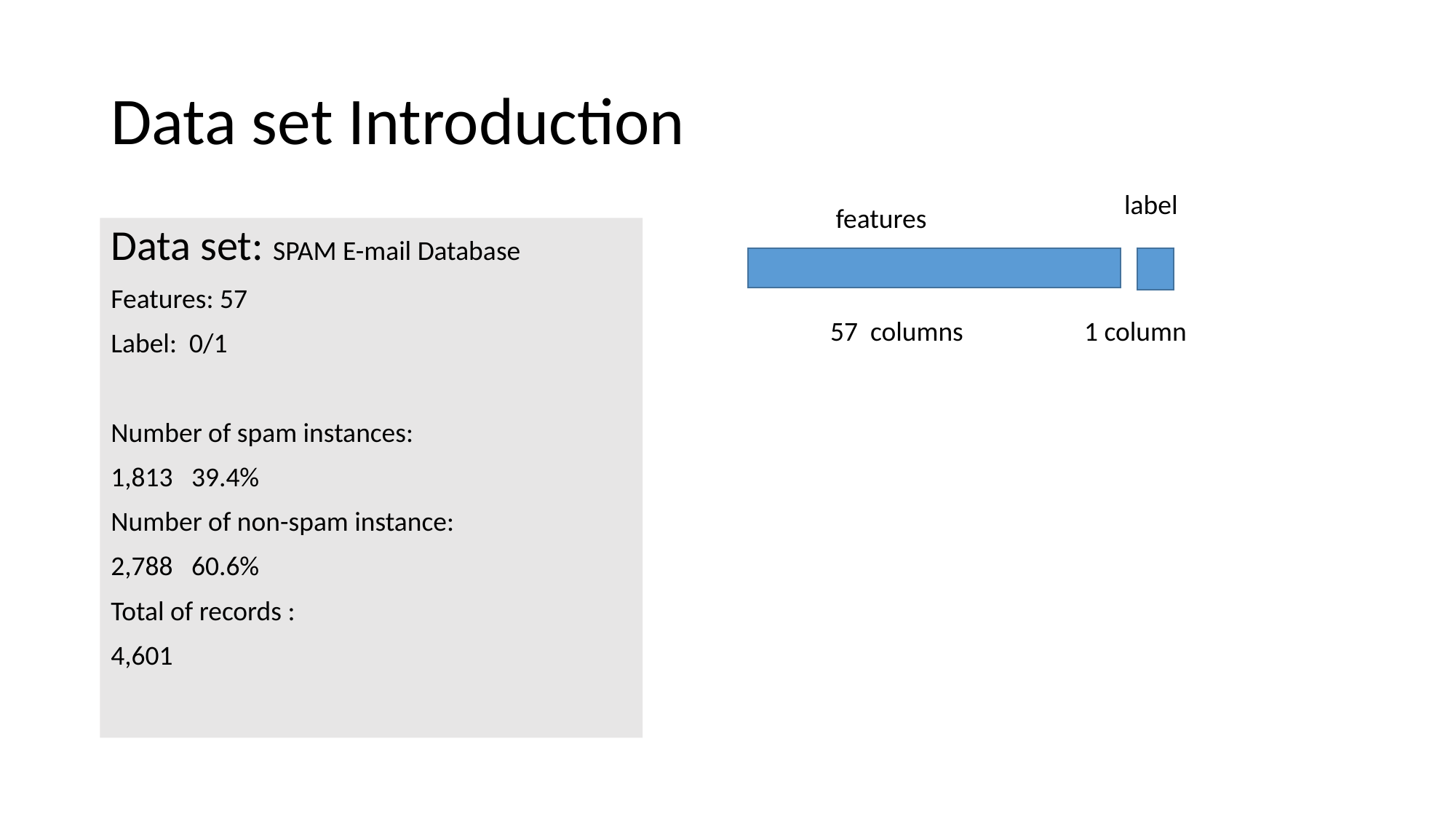

# Data set Introduction
label
features
Data set: SPAM E-mail Database
Features: 57
Label:  0/1

Number of spam instances:
1,813   39.4%
Number of non-spam instance:
2,788   60.6%
Total of records :
4,601

57  columns
1 column